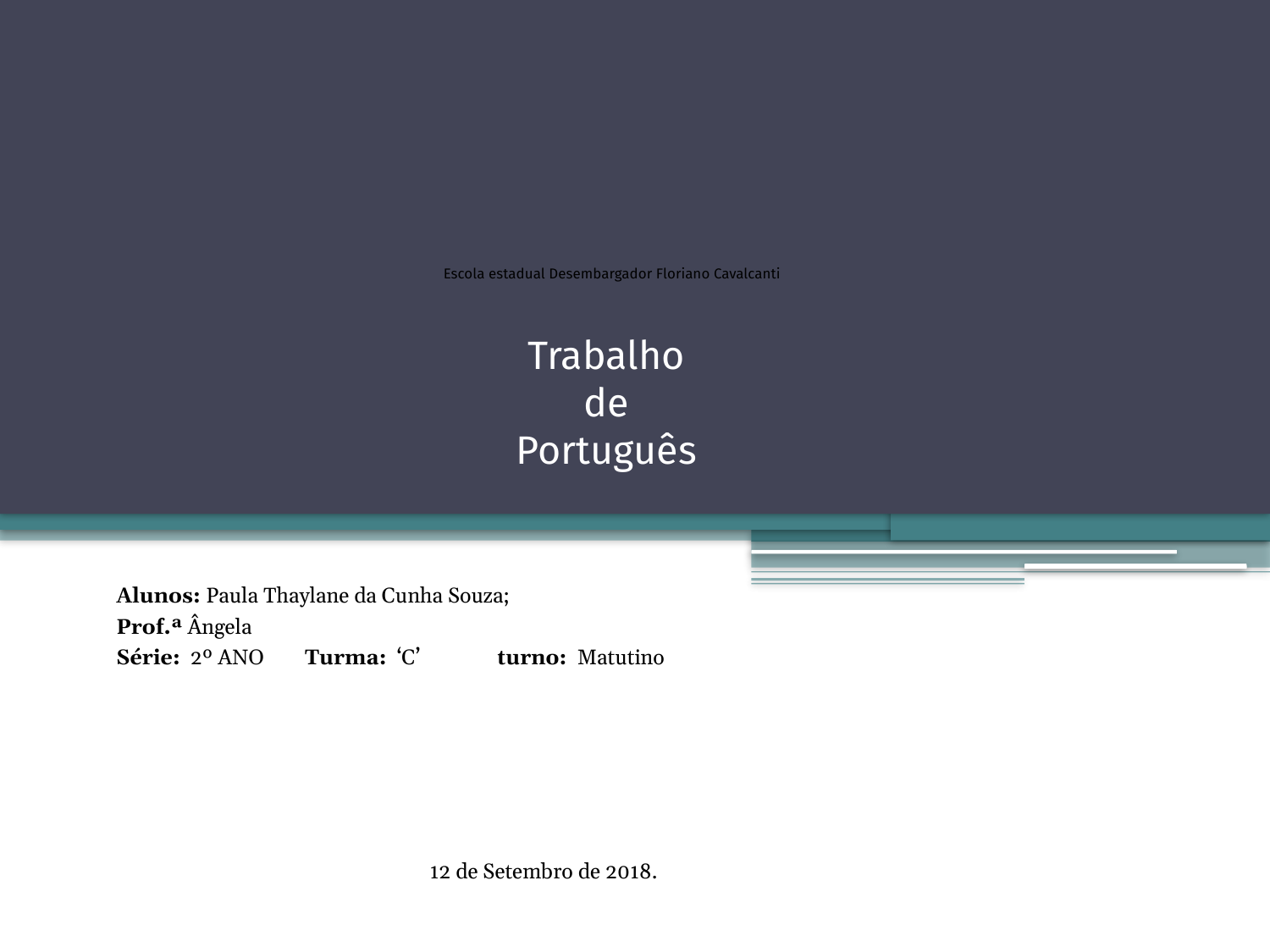

# Escola estadual Desembargador Floriano Cavalcanti Trabalho de Português
Alunos: Paula Thaylane da Cunha Souza;
Prof.ª Ângela
Série:  2º ANO        Turma:  ‘C’	turno:  Matutino

12 de Setembro de 2018.